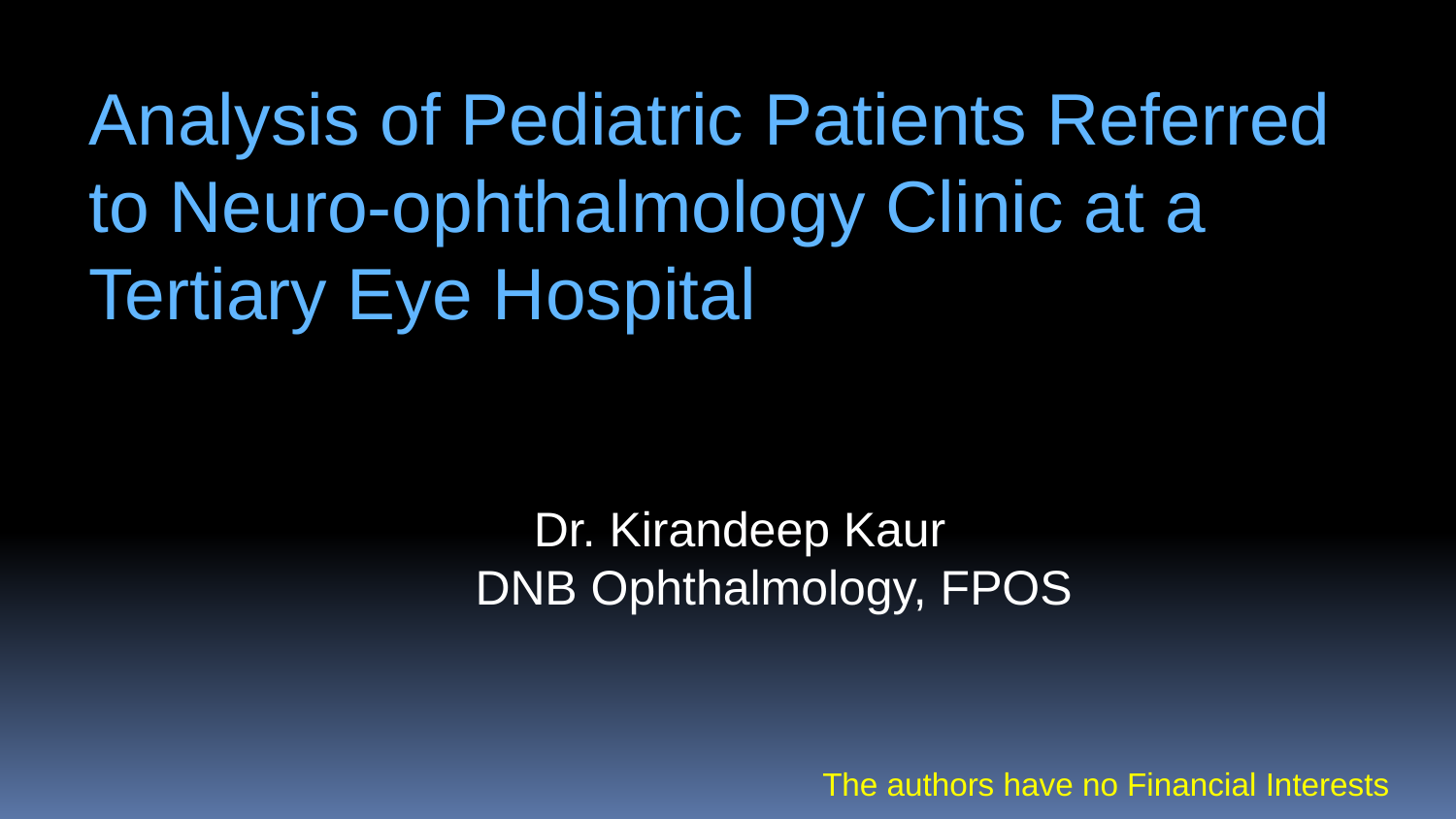

Analysis of Pediatric Patients Referred to Neuro-ophthalmology Clinic at a Tertiary Eye Hospital
Dr. Kirandeep Kaur
     DNB Ophthalmology, FPOS
The authors have no Financial Interests